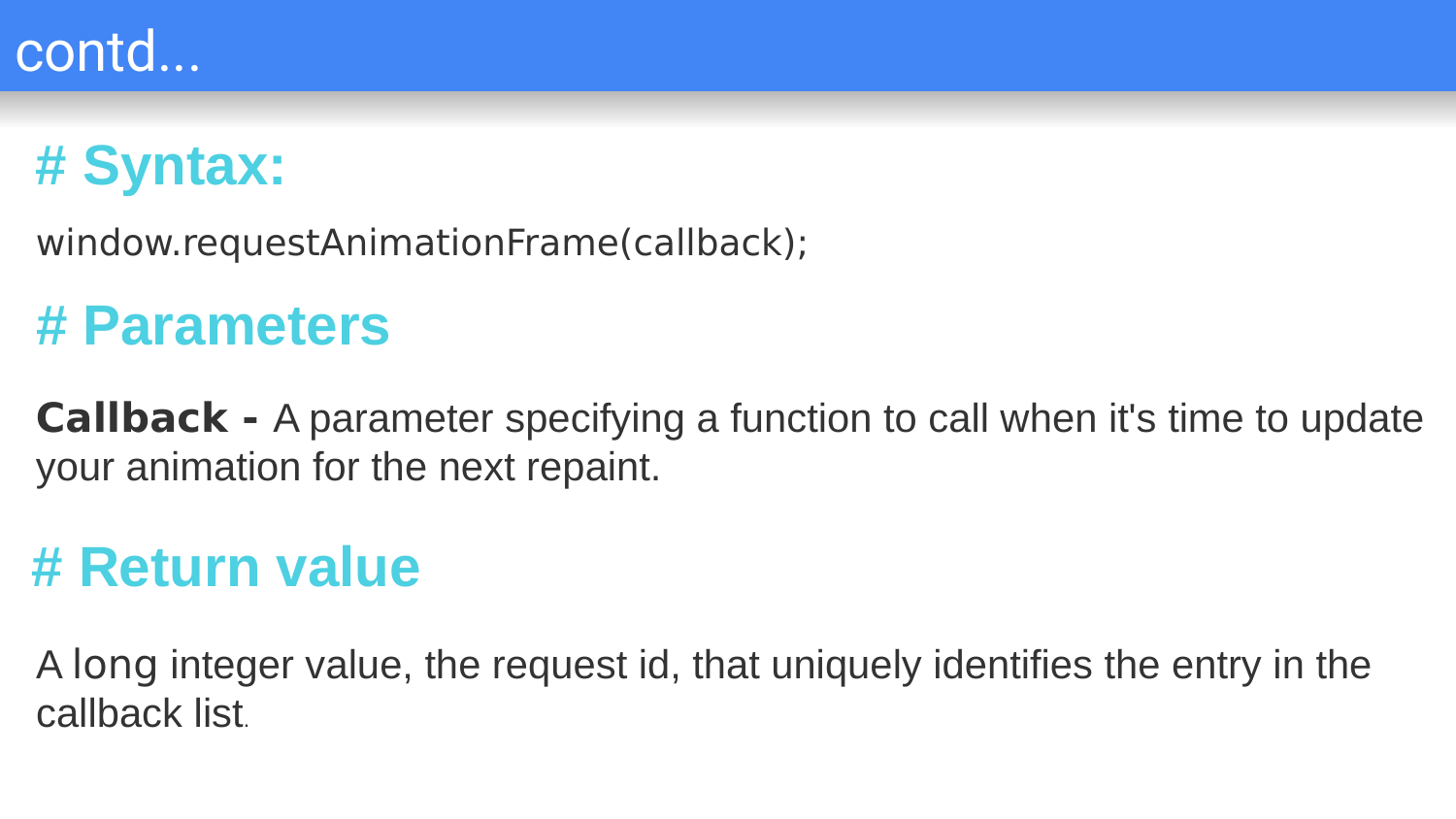

# contd...

# Syntax:
window.requestAnimationFrame(callback);
# Parameters
Callback - A parameter specifying a function to call when it's time to update your animation for the next repaint.
# Return value
A long integer value, the request id, that uniquely identifies the entry in the callback list.